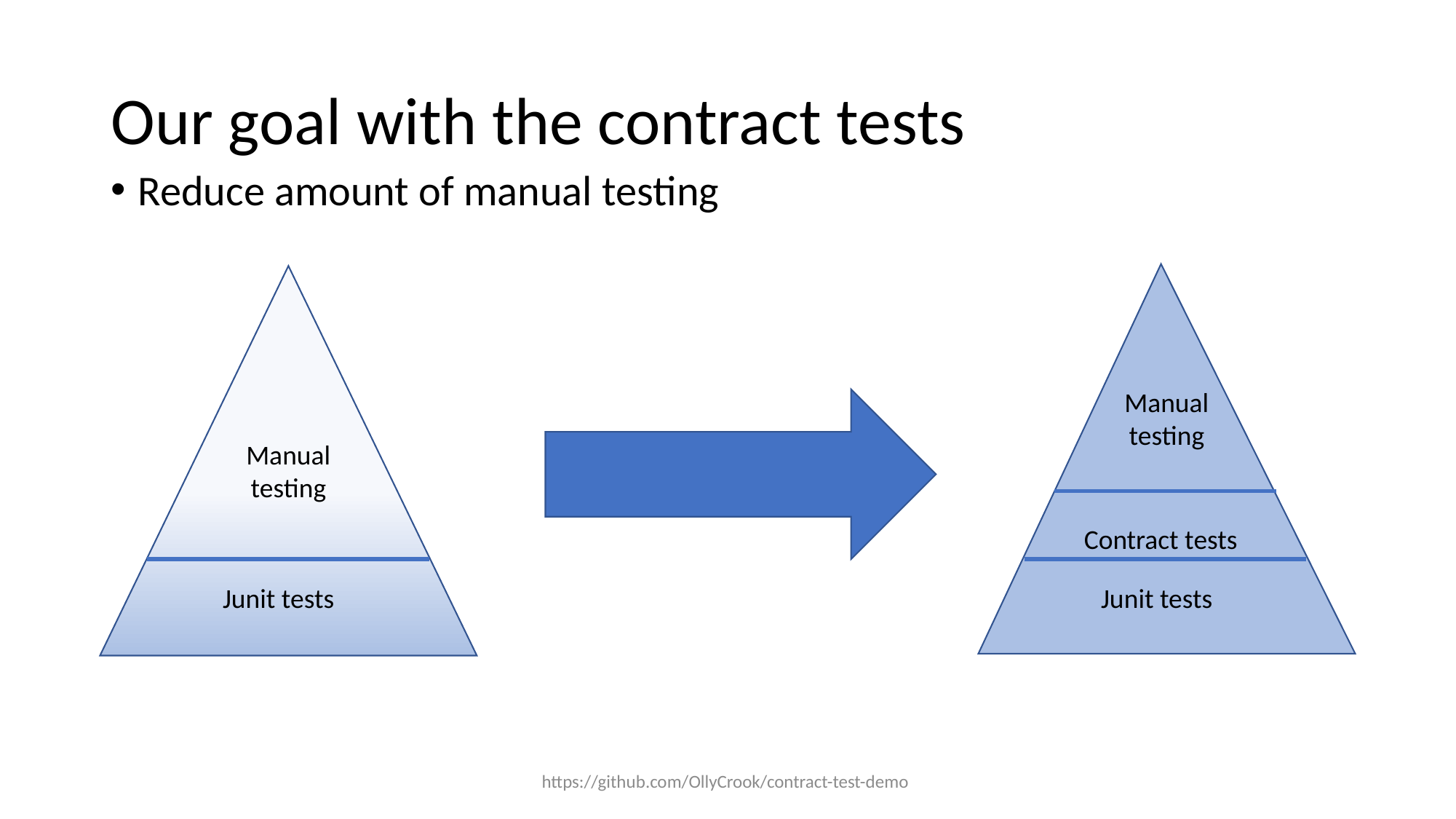

# Our goal with the contract tests
Reduce amount of manual testing

Manual testing

Manual testing
Contract tests
Junit tests
Junit tests
https://github.com/OllyCrook/contract-test-demo